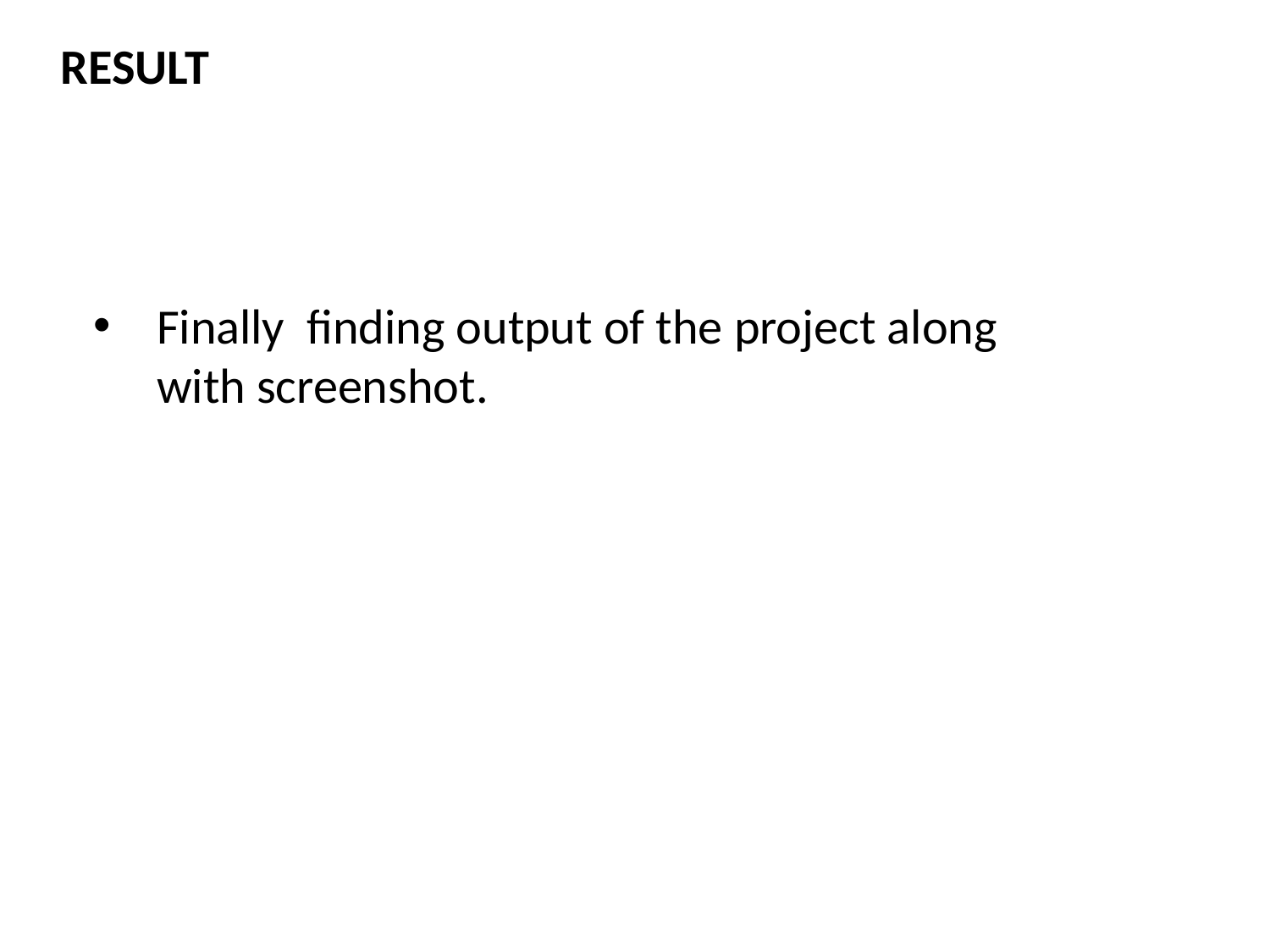

RESULT
Finally  finding output of the project along with screenshot.